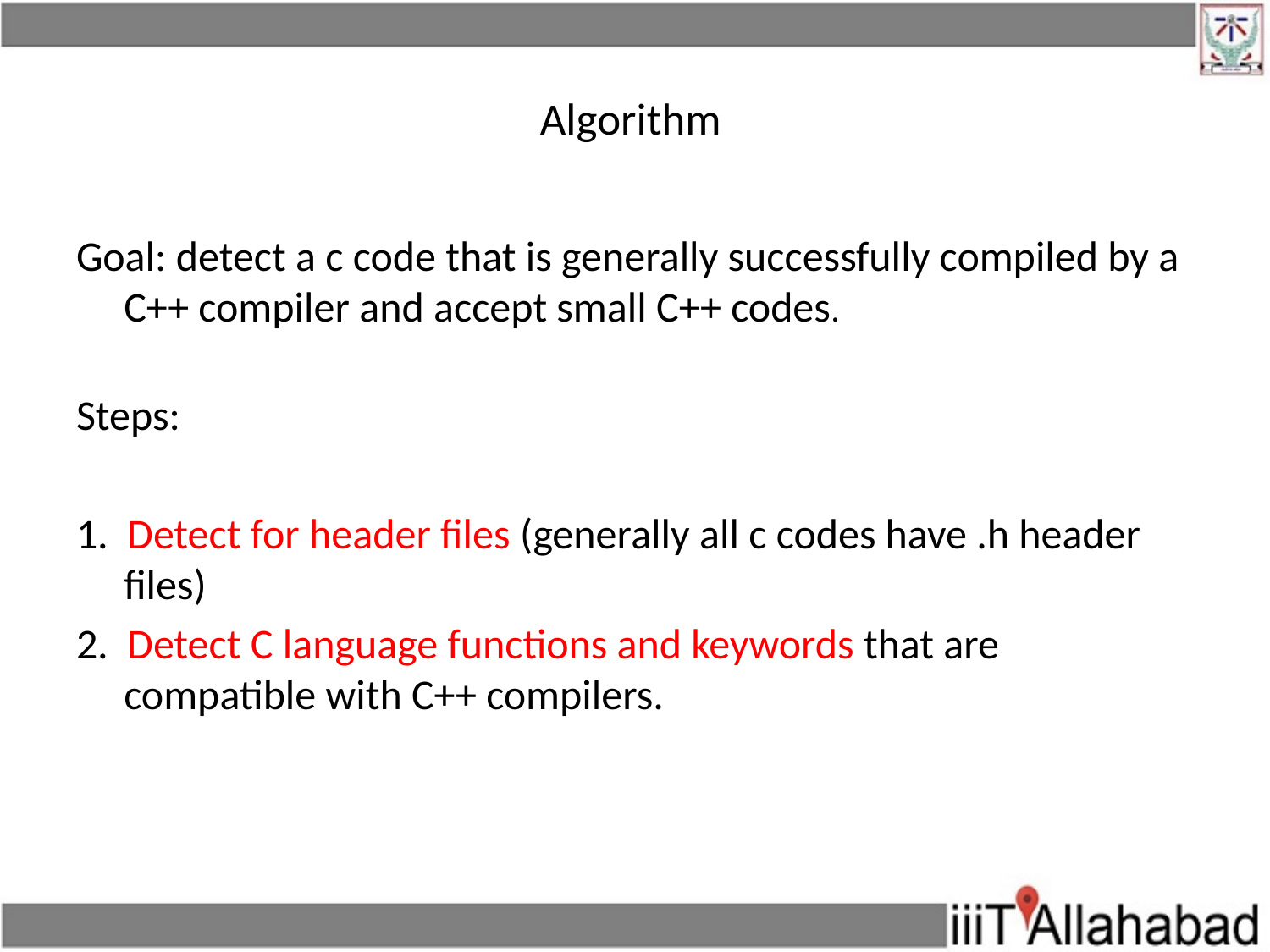

# Algorithm
Goal: detect a c code that is generally successfully compiled by a C++ compiler and accept small C++ codes.

Steps:

1.  Detect for header files (generally all c codes have .h header files)
2.  Detect C language functions and keywords that are compatible with C++ compilers.